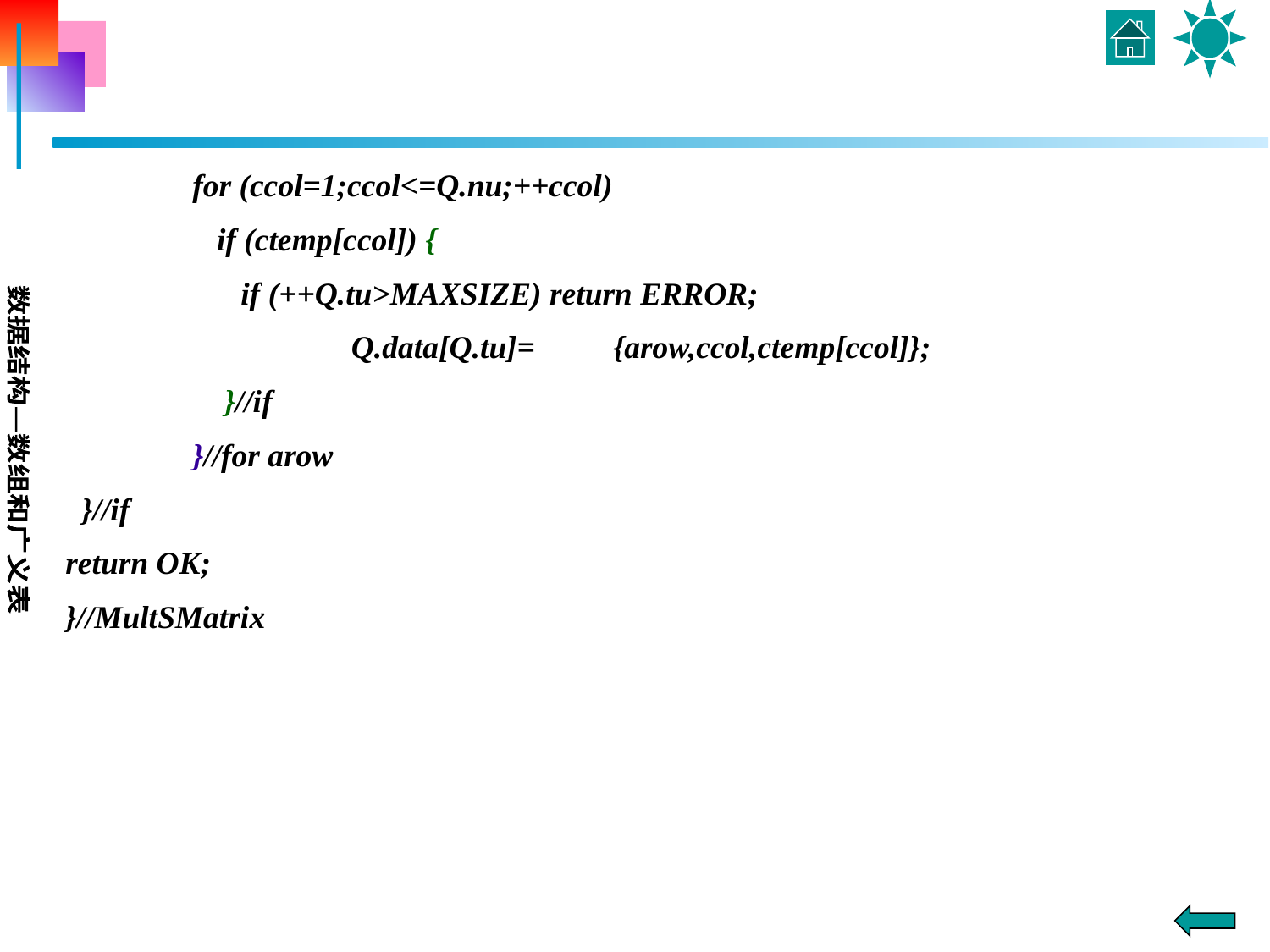

#
for (ccol=1;ccol<=Q.nu;++ccol)
   if (ctemp[ccol]) {
      if (++Q.tu>MAXSIZE) return ERROR;
             	Q.data[Q.tu]=	 {arow,ccol,ctemp[ccol]};
   	}//if
}//for arow
  }//if
return OK;
}//MultSMatrix
61